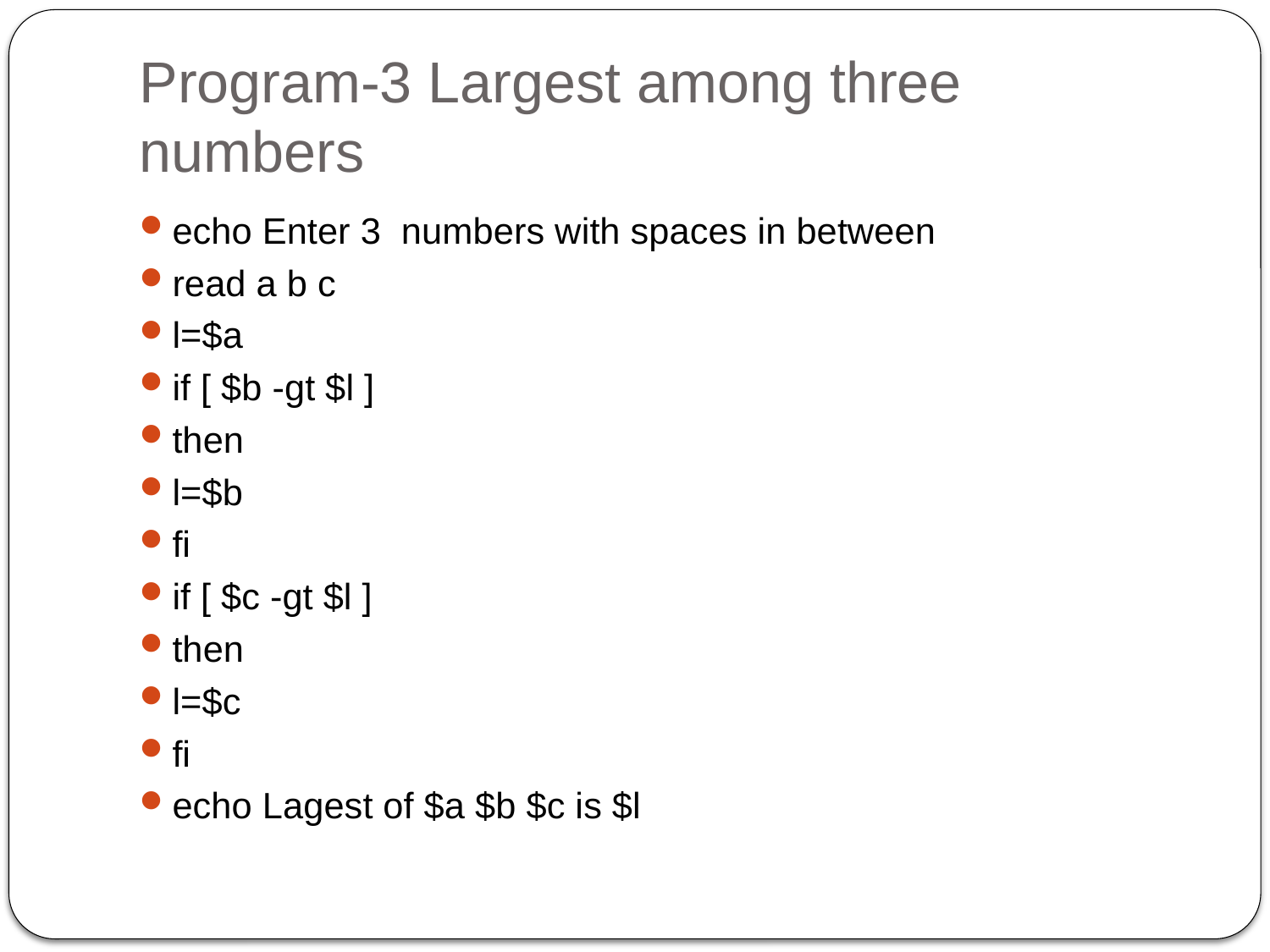

# Program-3 Largest among three numbers
echo Enter 3  numbers with spaces in between
read a b c
l=$a
if [ $b -gt $l ]
then
l=$b
fi
if [ $c -gt $l ]
then
l=$c
fi
echo Lagest of $a $b $c is $l